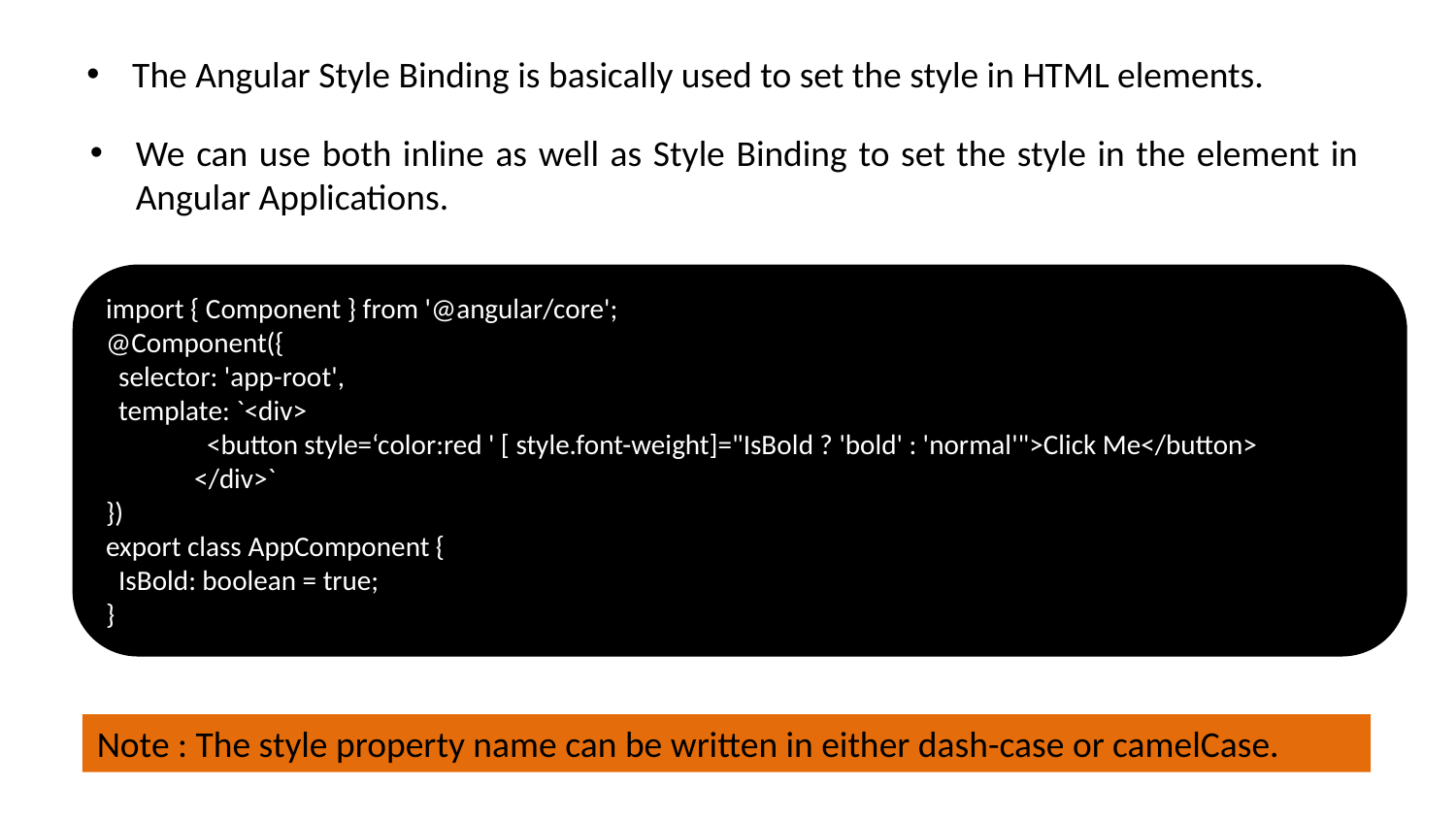

The Angular Style Binding is basically used to set the style in HTML elements.
We can use both inline as well as Style Binding to set the style in the element in Angular Applications.
import { Component } from '@angular/core';
@Component({
  selector: 'app-root',
  template: `<div>
                <button style=‘color:red ' [ style.font-weight]="IsBold ? 'bold' : 'normal'">Click Me</button>
              </div>`
})
export class AppComponent {
  IsBold: boolean = true;
}
Note : The style property name can be written in either dash-case or camelCase.